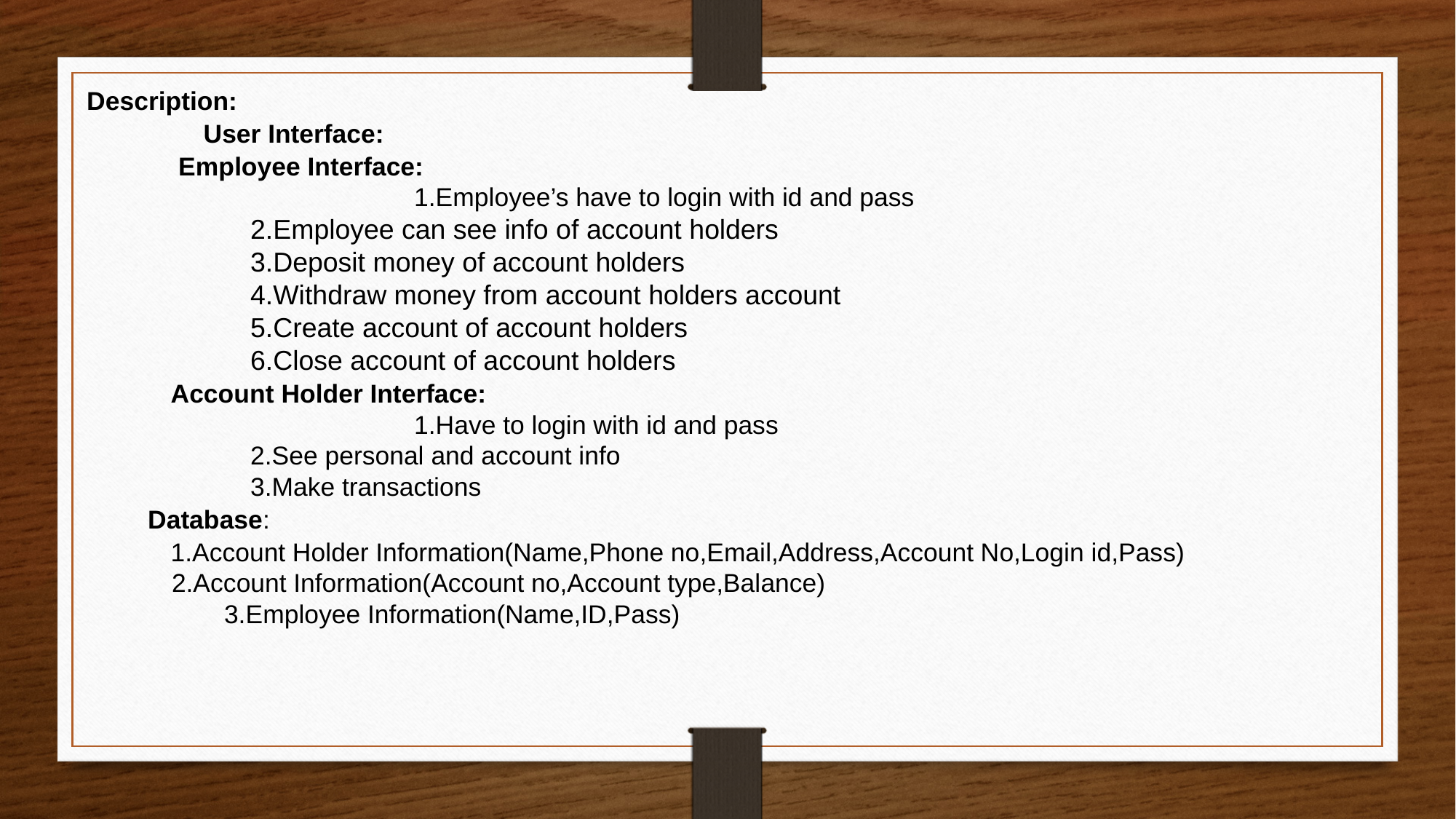

Description:
	 User Interface:
            Employee Interface:
			1.Employee’s have to login with id and pass
2.Employee can see info of account holders
3.Deposit money of account holders
4.Withdraw money from account holders account
5.Create account of account holders
6.Close account of account holders
           Account Holder Interface:
			1.Have to login with id and pass
2.See personal and account info
3.Make transactions
        Database:
           1.Account Holder Information(Name,Phone no,Email,Address,Account No,Login id,Pass)
            2.Account Information(Account no,Account type,Balance)
	    3.Employee Information(Name,ID,Pass)